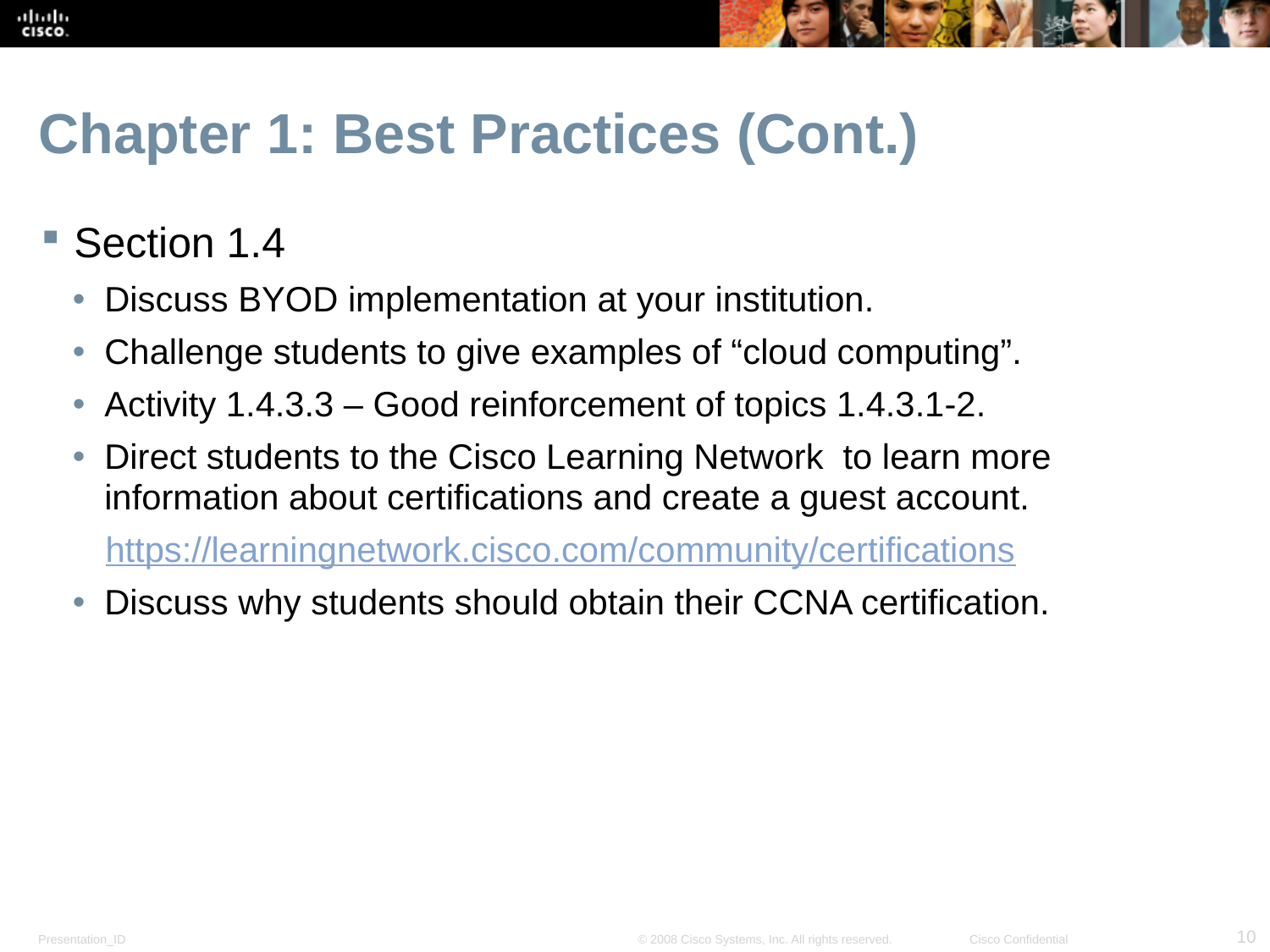

# Chapter 1: Best Practices (Cont.)
Section 1.4
Discuss BYOD implementation at your institution.
Challenge students to give examples of “cloud computing”.
Activity 1.4.3.3 – Good reinforcement of topics 1.4.3.1-2.
Direct students to the Cisco Learning Network  to learn more information about certifications and create a guest account.
https://learningnetwork.cisco.com/community/certifications
Discuss why students should obtain their CCNA certification.